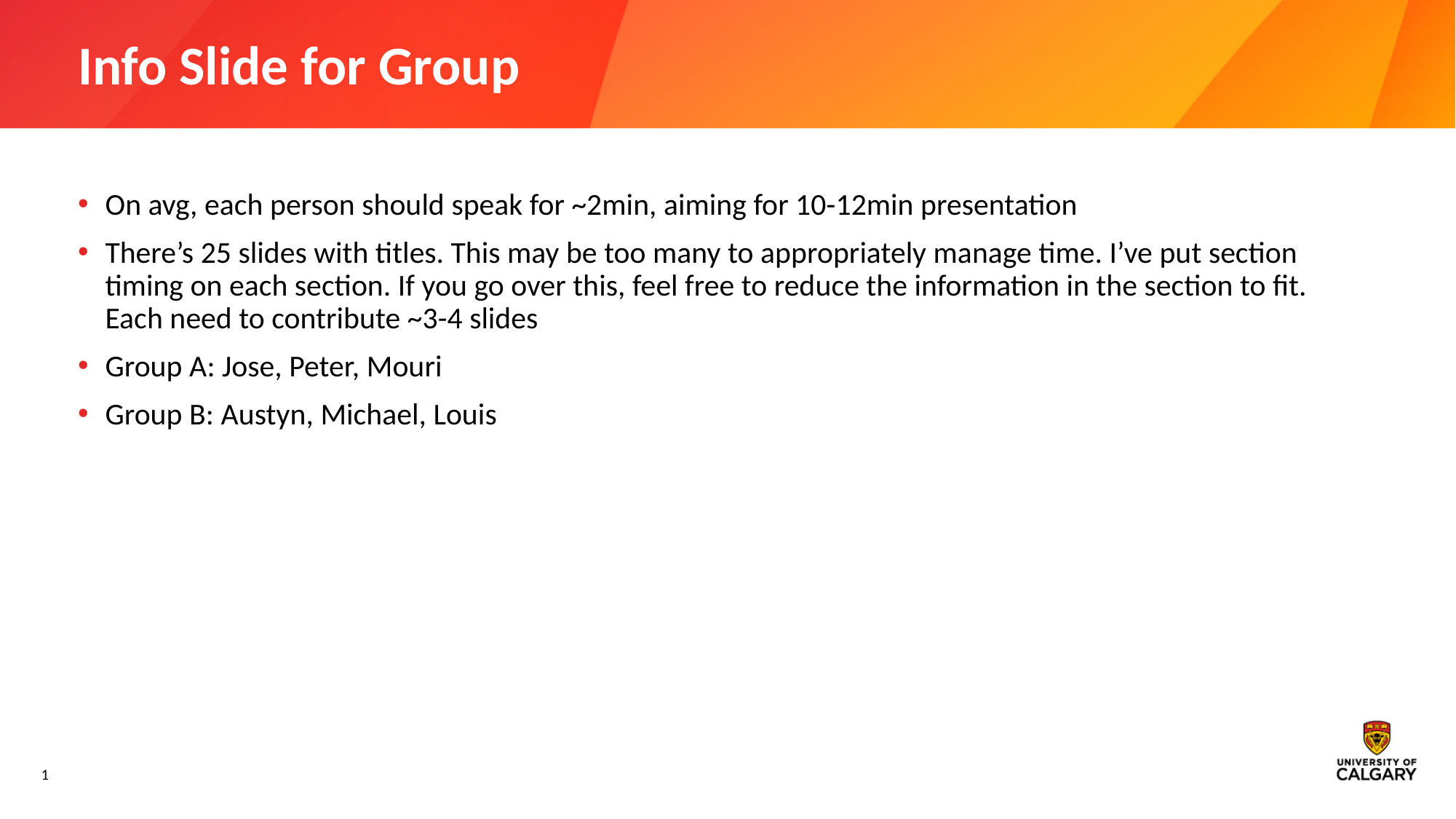

# Info Slide for Group
On avg, each person should speak for ~2min, aiming for 10-12min presentation
There’s 25 slides with titles. This may be too many to appropriately manage time. I’ve put section timing on each section. If you go over this, feel free to reduce the information in the section to fit. Each need to contribute ~3-4 slides
Group A: Jose, Peter, Mouri
Group B: Austyn, Michael, Louis
1